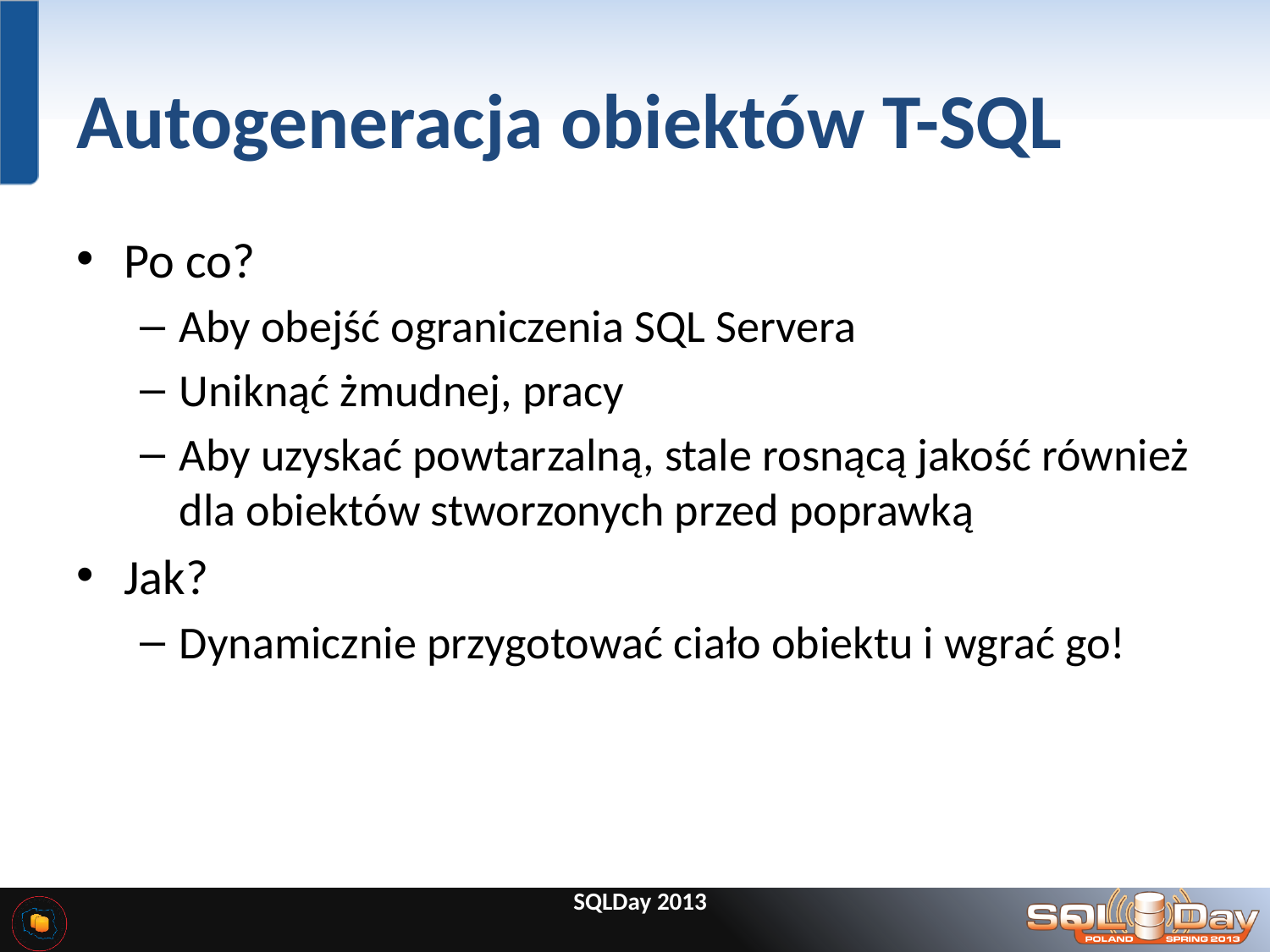

# Autogeneracja obiektów T-SQL
Po co?
Aby obejść ograniczenia SQL Servera
Uniknąć żmudnej, pracy
Aby uzyskać powtarzalną, stale rosnącą jakość również dla obiektów stworzonych przed poprawką
Jak?
Dynamicznie przygotować ciało obiektu i wgrać go!
SQLDay 2013